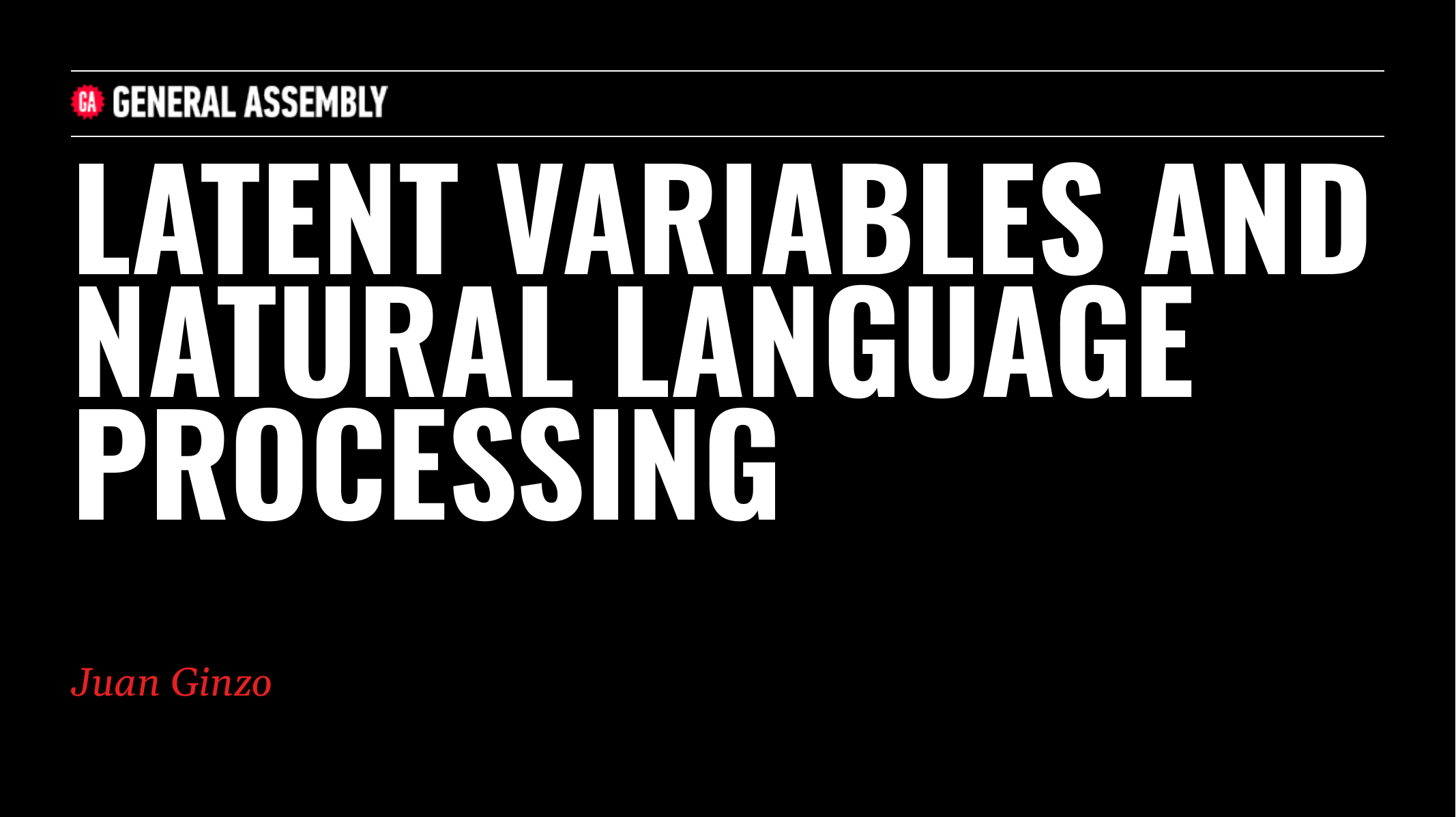

LATENT VARIABLES AND NATURAL LANGUAGE PROCESSING
Juan Ginzo